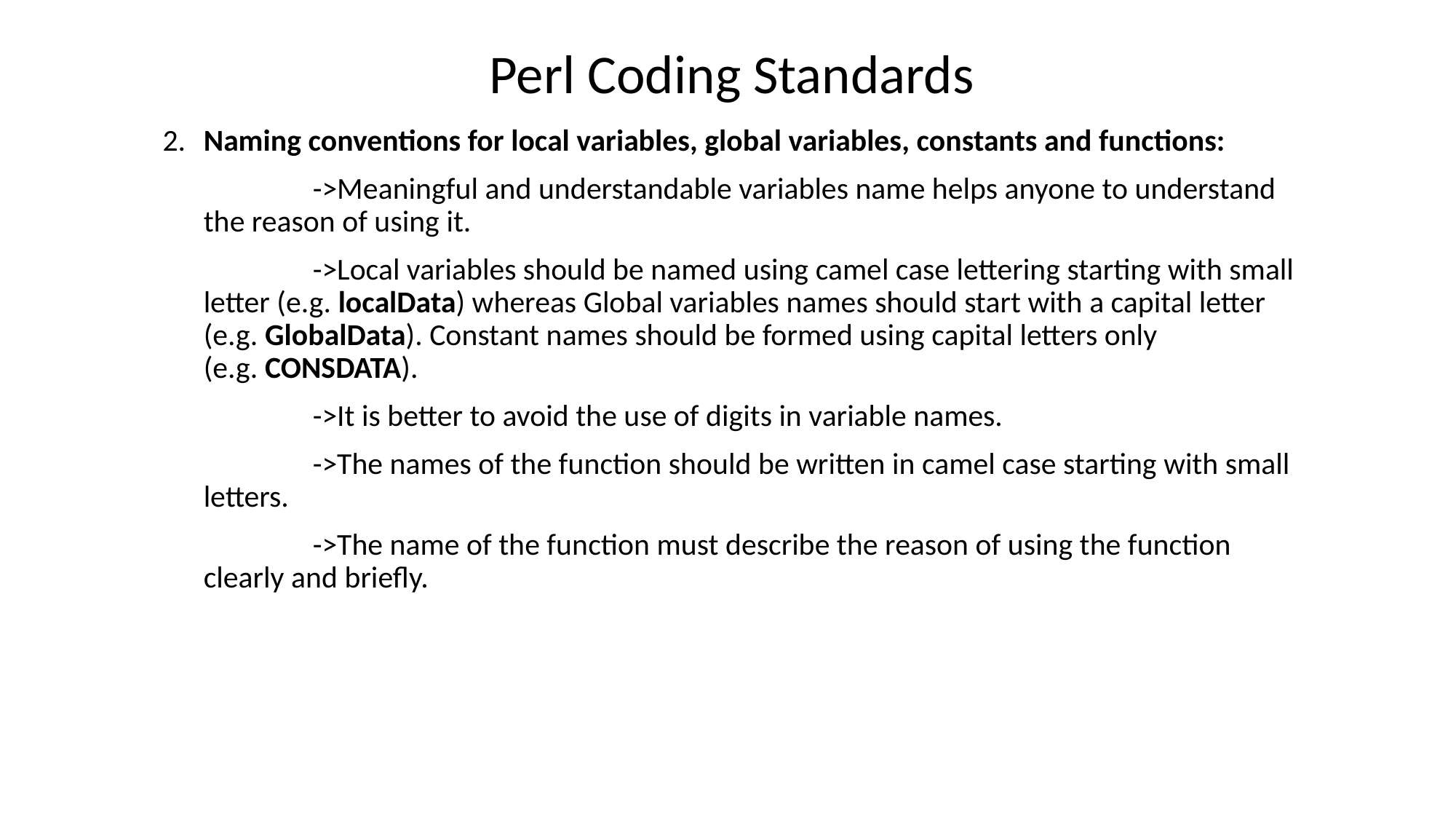

# Perl Coding Standards
2.	Naming conventions for local variables, global variables, constants and functions:
		->Meaningful and understandable variables name helps anyone to understand the reason of using it.
		->Local variables should be named using camel case lettering starting with small letter (e.g. localData) whereas Global variables names should start with a capital letter (e.g. GlobalData). Constant names should be formed using capital letters only (e.g. CONSDATA).
		->It is better to avoid the use of digits in variable names.
		->The names of the function should be written in camel case starting with small letters.
		->The name of the function must describe the reason of using the function clearly and briefly.